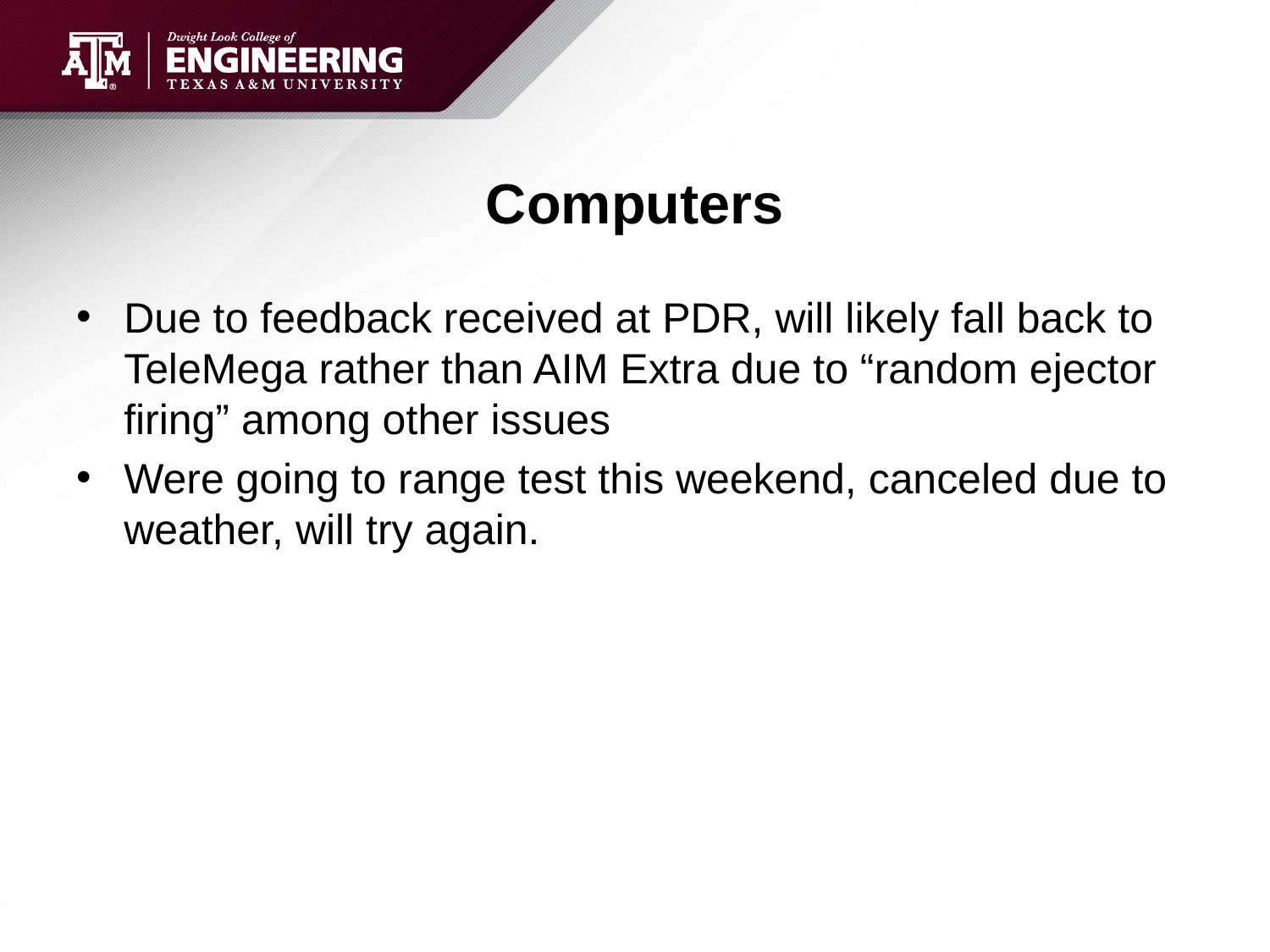

# Computers
Due to feedback received at PDR, will likely fall back to TeleMega rather than AIM Extra due to “random ejector firing” among other issues
Were going to range test this weekend, canceled due to weather, will try again.